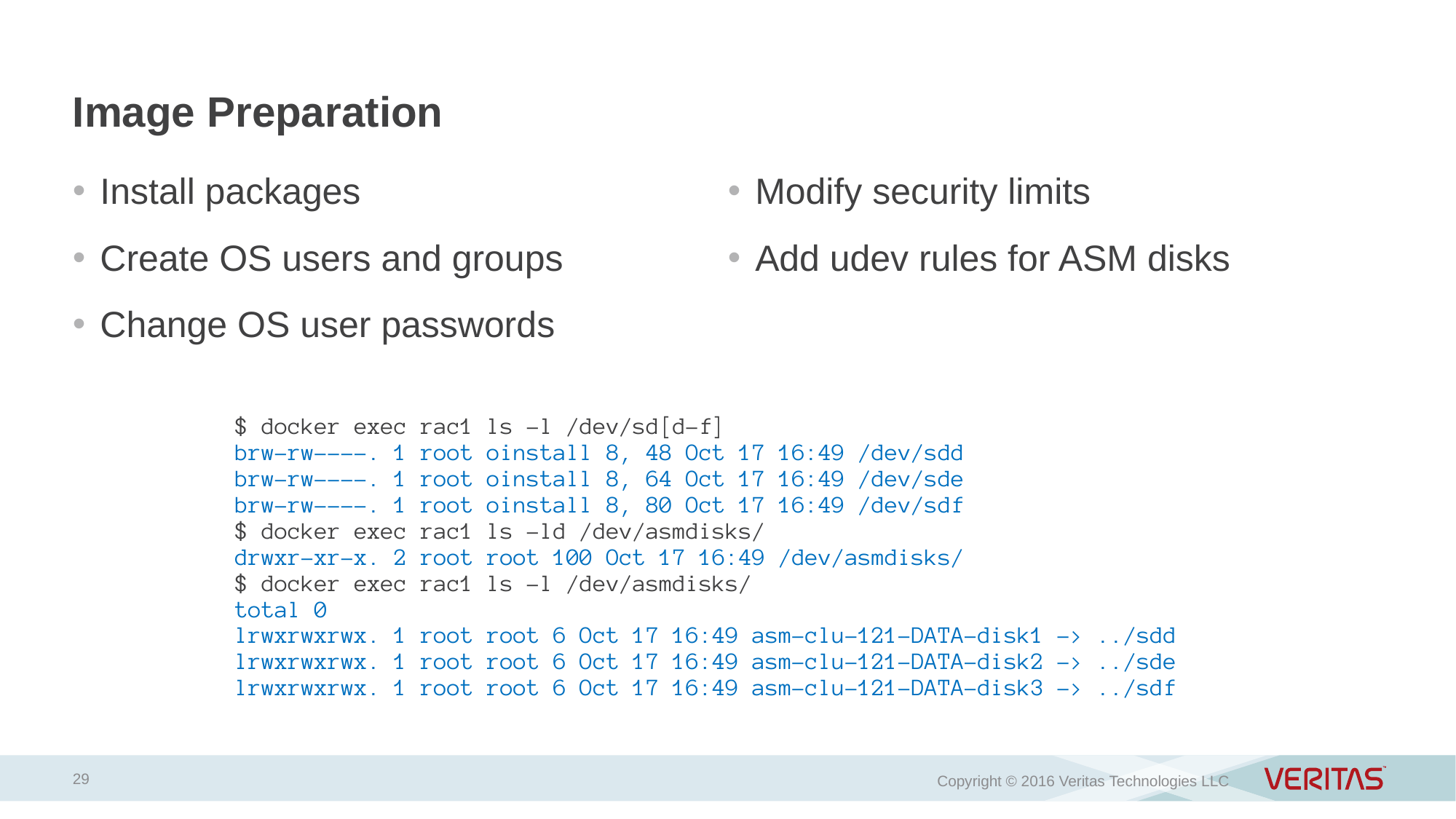

# Image Preparation
Install packages
Create OS users and groups
Change OS user passwords
Modify security limits
Add udev rules for ASM disks

$ docker exec rac1 ls -l /dev/sd[d-f]
brw-rw----. 1 root oinstall 8, 48 Oct 17 16:49 /dev/sdd
brw-rw----. 1 root oinstall 8, 64 Oct 17 16:49 /dev/sde
brw-rw----. 1 root oinstall 8, 80 Oct 17 16:49 /dev/sdf
$ docker exec rac1 ls -ld /dev/asmdisks/
drwxr-xr-x. 2 root root 100 Oct 17 16:49 /dev/asmdisks/
$ docker exec rac1 ls -l /dev/asmdisks/
total 0
lrwxrwxrwx. 1 root root 6 Oct 17 16:49 asm-clu-121-DATA-disk1 -> ../sdd
lrwxrwxrwx. 1 root root 6 Oct 17 16:49 asm-clu-121-DATA-disk2 -> ../sde
lrwxrwxrwx. 1 root root 6 Oct 17 16:49 asm-clu-121-DATA-disk3 -> ../sdf
29
Copyright © 2016 Veritas Technologies LLC